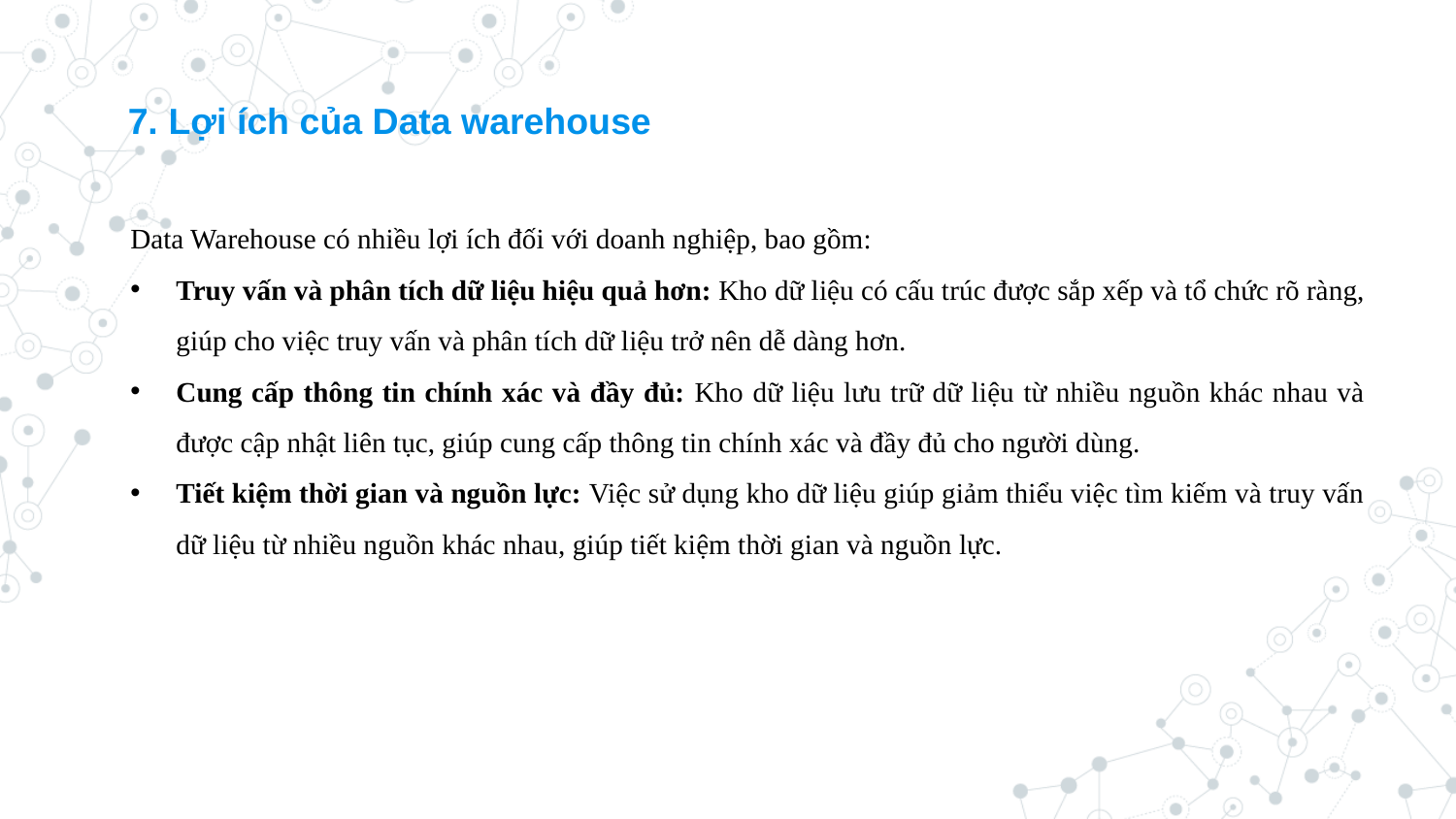

7. Lợi ích của Data warehouse
Data Warehouse có nhiều lợi ích đối với doanh nghiệp, bao gồm:
Truy vấn và phân tích dữ liệu hiệu quả hơn: Kho dữ liệu có cấu trúc được sắp xếp và tổ chức rõ ràng, giúp cho việc truy vấn và phân tích dữ liệu trở nên dễ dàng hơn.
Cung cấp thông tin chính xác và đầy đủ: Kho dữ liệu lưu trữ dữ liệu từ nhiều nguồn khác nhau và được cập nhật liên tục, giúp cung cấp thông tin chính xác và đầy đủ cho người dùng.
Tiết kiệm thời gian và nguồn lực: Việc sử dụng kho dữ liệu giúp giảm thiểu việc tìm kiếm và truy vấn dữ liệu từ nhiều nguồn khác nhau, giúp tiết kiệm thời gian và nguồn lực.
19